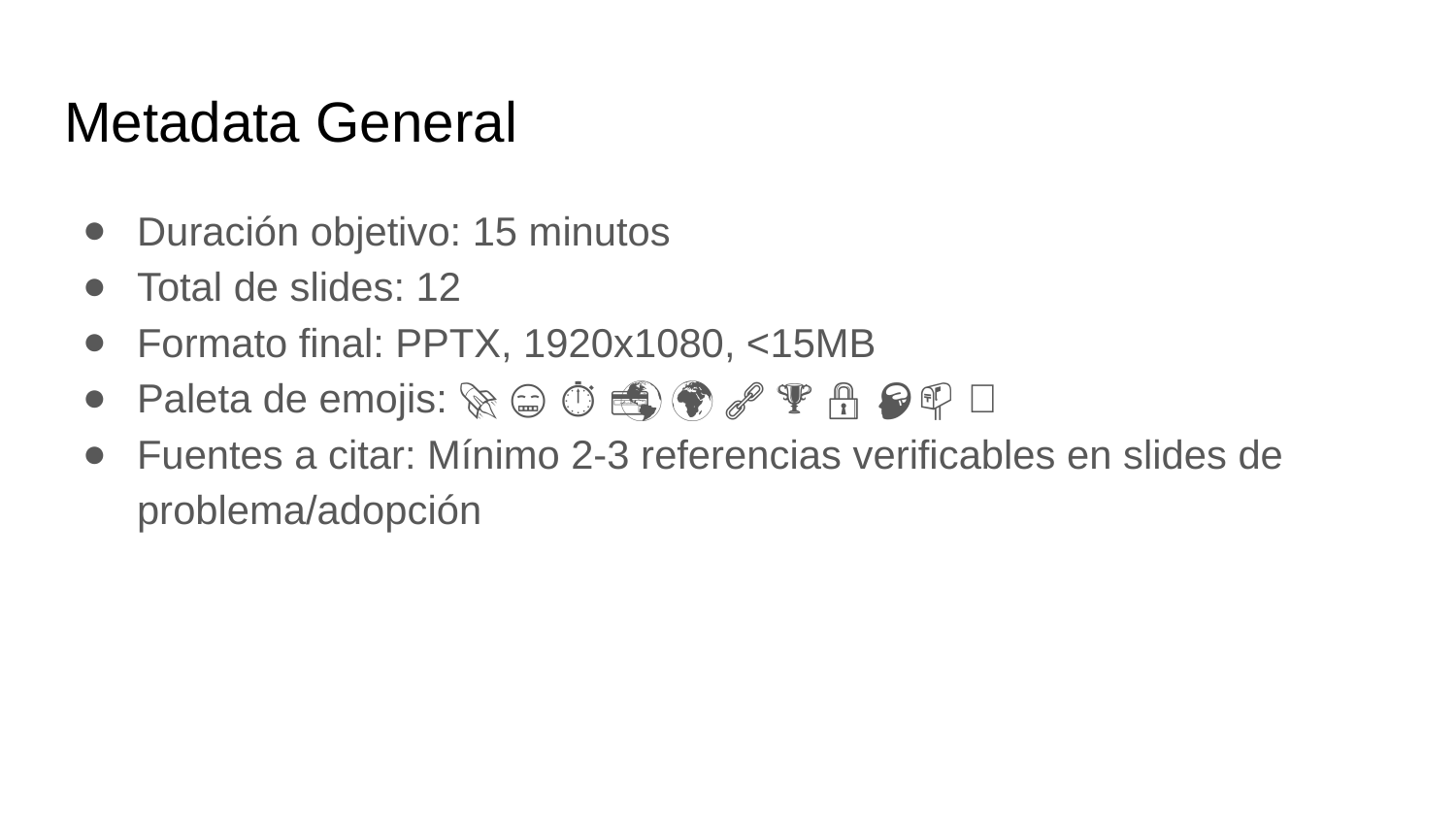

# Metadata General
Duración objetivo: 15 minutos
Total de slides: 12
Formato final: PPTX, 1920x1080, <15MB
Paleta de emojis: 🚀 😬 ⏱️ 🧩 💳 🌎 🌍 🔗 🏆 🔒 🧠 📫
Fuentes a citar: Mínimo 2-3 referencias verificables en slides de problema/adopción